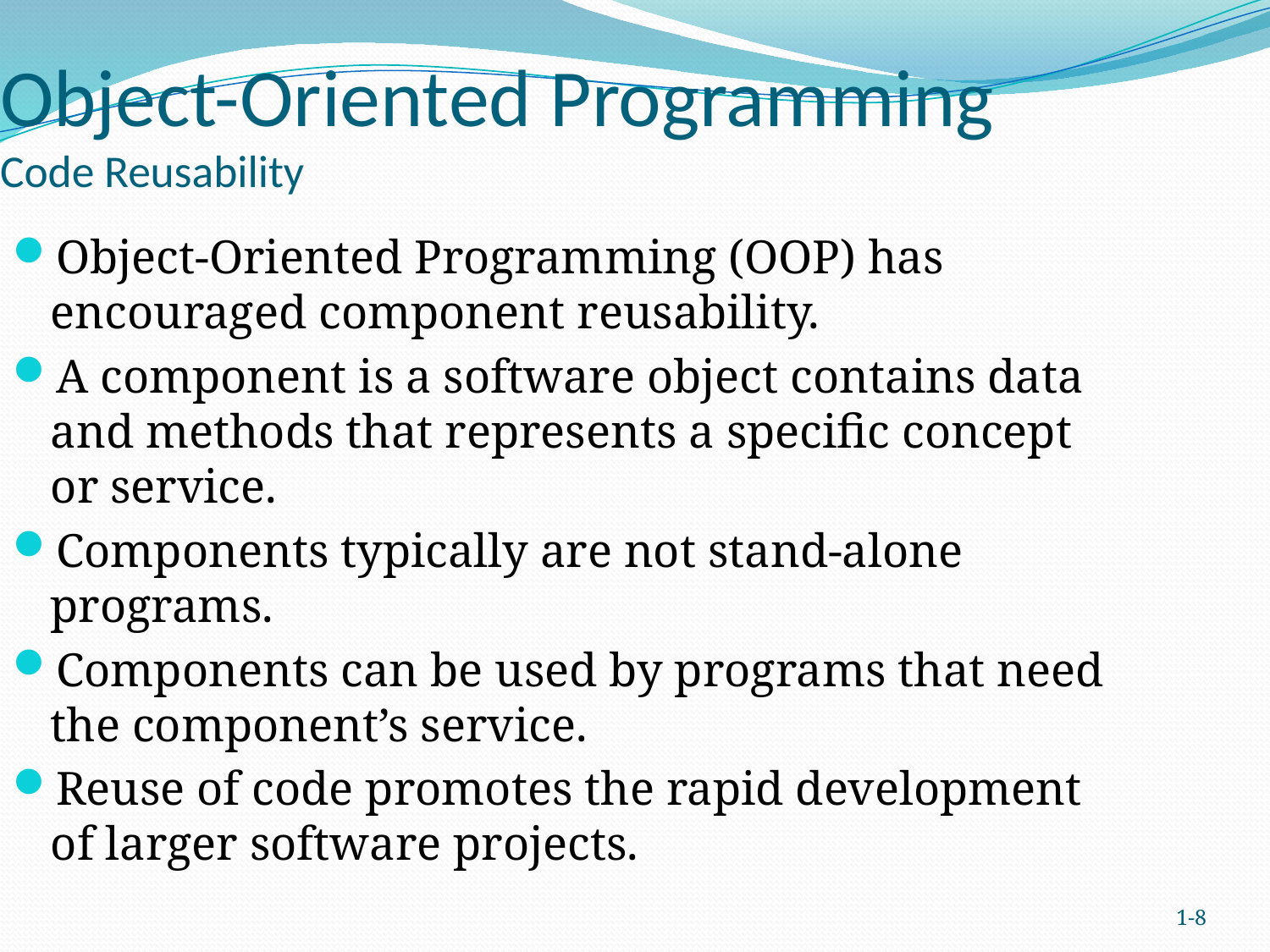

Object-Oriented Programming
Code Reusability
Object-Oriented Programming (OOP) has encouraged component reusability.
A component is a software object contains data and methods that represents a specific concept or service.
Components typically are not stand-alone programs.
Components can be used by programs that need the component’s service.
Reuse of code promotes the rapid development of larger software projects.
1-8